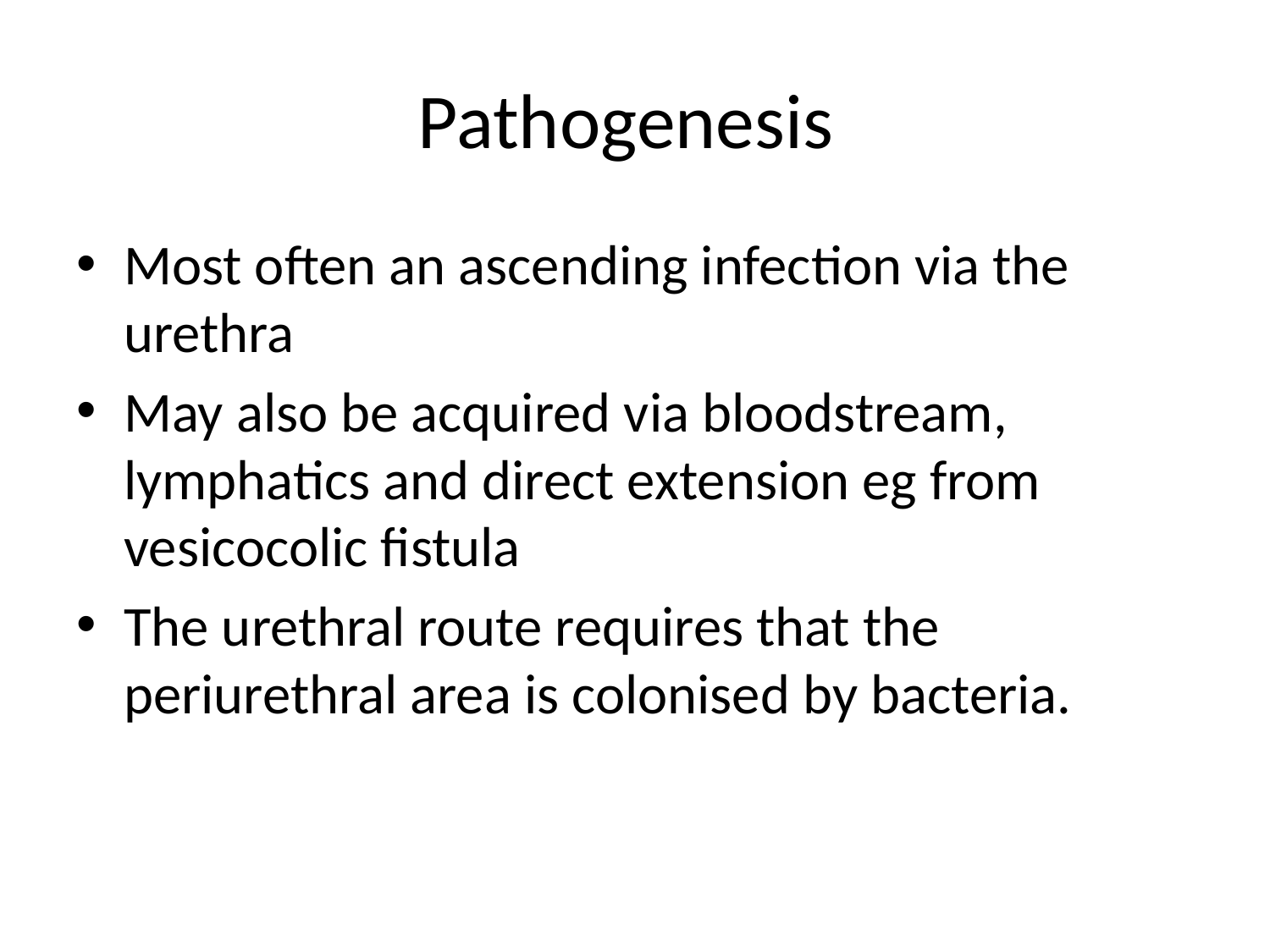

# Pathogenesis
Most often an ascending infection via the urethra
May also be acquired via bloodstream, lymphatics and direct extension eg from vesicocolic fistula
The urethral route requires that the periurethral area is colonised by bacteria.